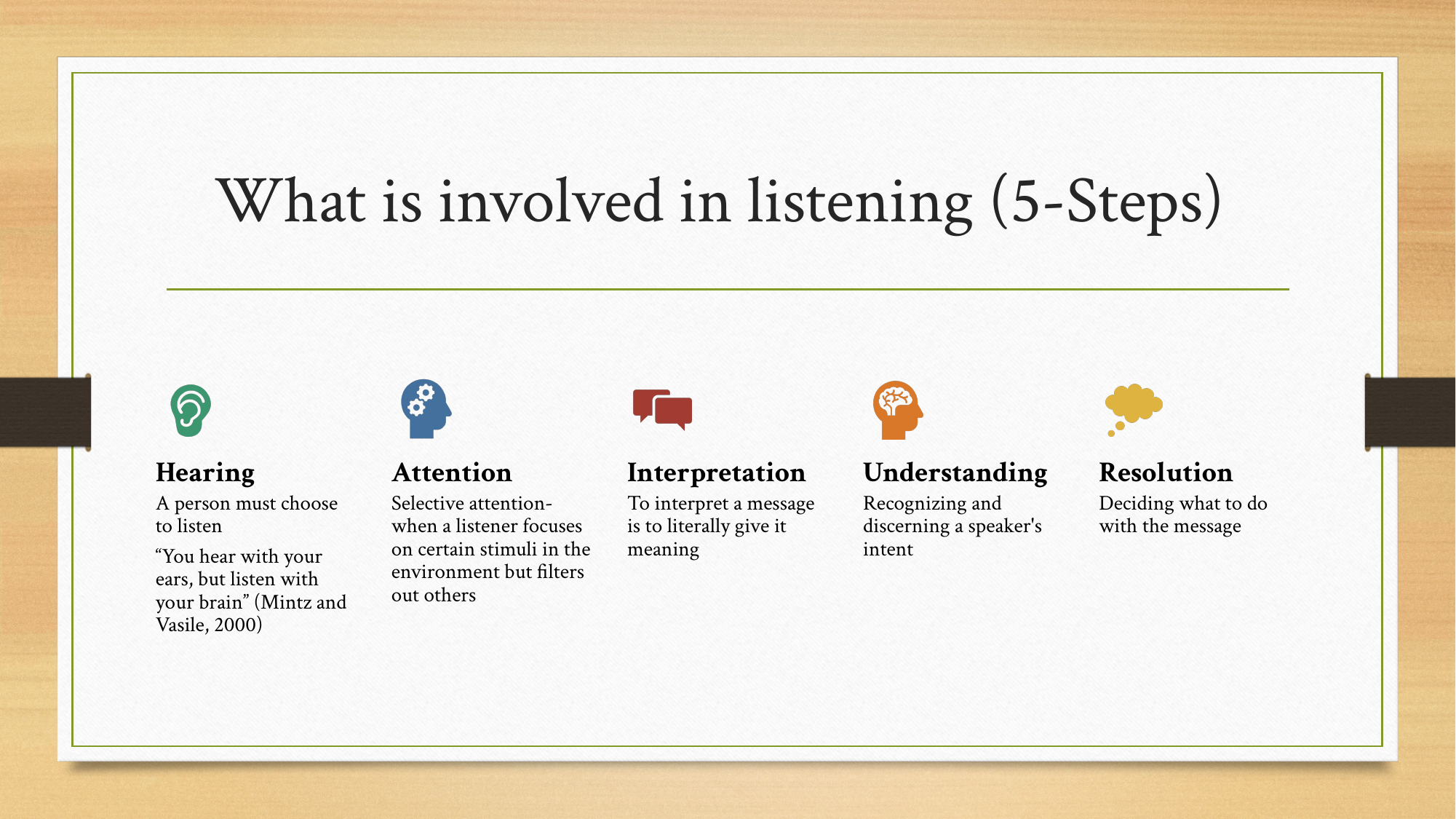

# What is involved in listening (5-Steps)
Hearing
A person must choose to listen
“You hear with your ears, but listen with your brain” (Mintz and Vasile, 2000)
Attention
Selective attention- when a listener focuses on certain stimuli in the environment but filters out others
Interpretation
To interpret a message is to literally give it meaning
Understanding
Recognizing and discerning a speaker's intent
Resolution
Deciding what to do with the message